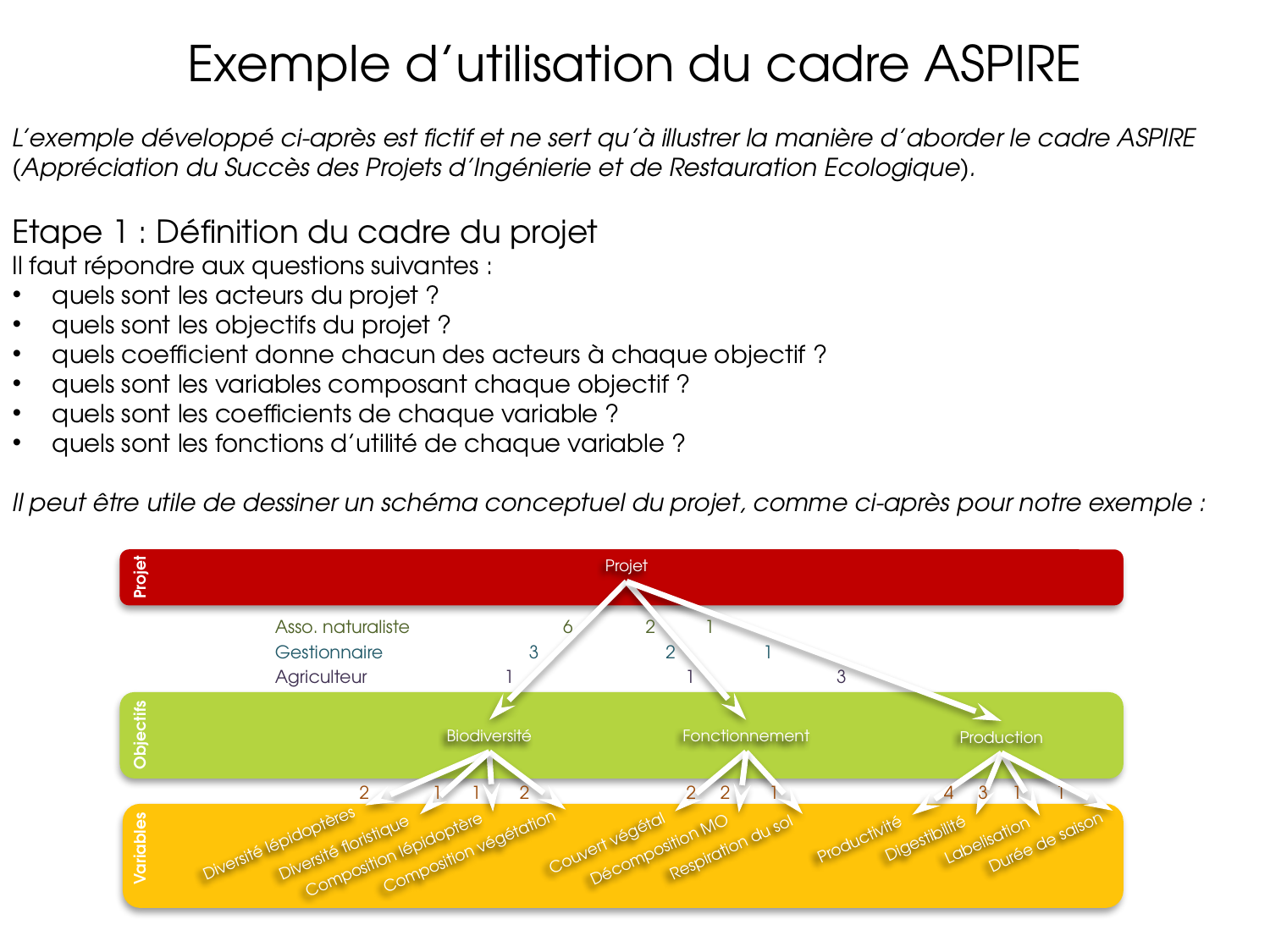

Exemple d’utilisation du cadre ASPIRE
L’exemple développé ci-après est fictif et ne sert qu’à illustrer la manière d’aborder le cadre ASPIRE (Appréciation du Succès des Projets d’Ingénierie et de Restauration Ecologique).
Etape 1 : Définition du cadre du projet
Il faut répondre aux questions suivantes :
quels sont les acteurs du projet ?
quels sont les objectifs du projet ?
quels coefficient donne chacun des acteurs à chaque objectif ?
quels sont les variables composant chaque objectif ?
quels sont les coefficients de chaque variable ?
quels sont les fonctions d’utilité de chaque variable ?

Il peut être utile de dessiner un schéma conceptuel du projet, comme ci-après pour notre exemple :

Projet

Projet
Asso. naturaliste	       6               2	          1
Gestionnaire	    	3	  2                  1
Agriculteur	                     1	        	      1	           3

Biodiversité
Fonctionnement
Production
Objectifs
2             1      1        2	               2     2        1                                  4     3     1       1

Labelisation
Productivité
Digestibilité
Diversité floristique
Respiration du sol
Décomposition MO
Composition lépidoptère
Couvert végétal
Durée de saison
Composition végétation
Variables
Diversité lépidoptères